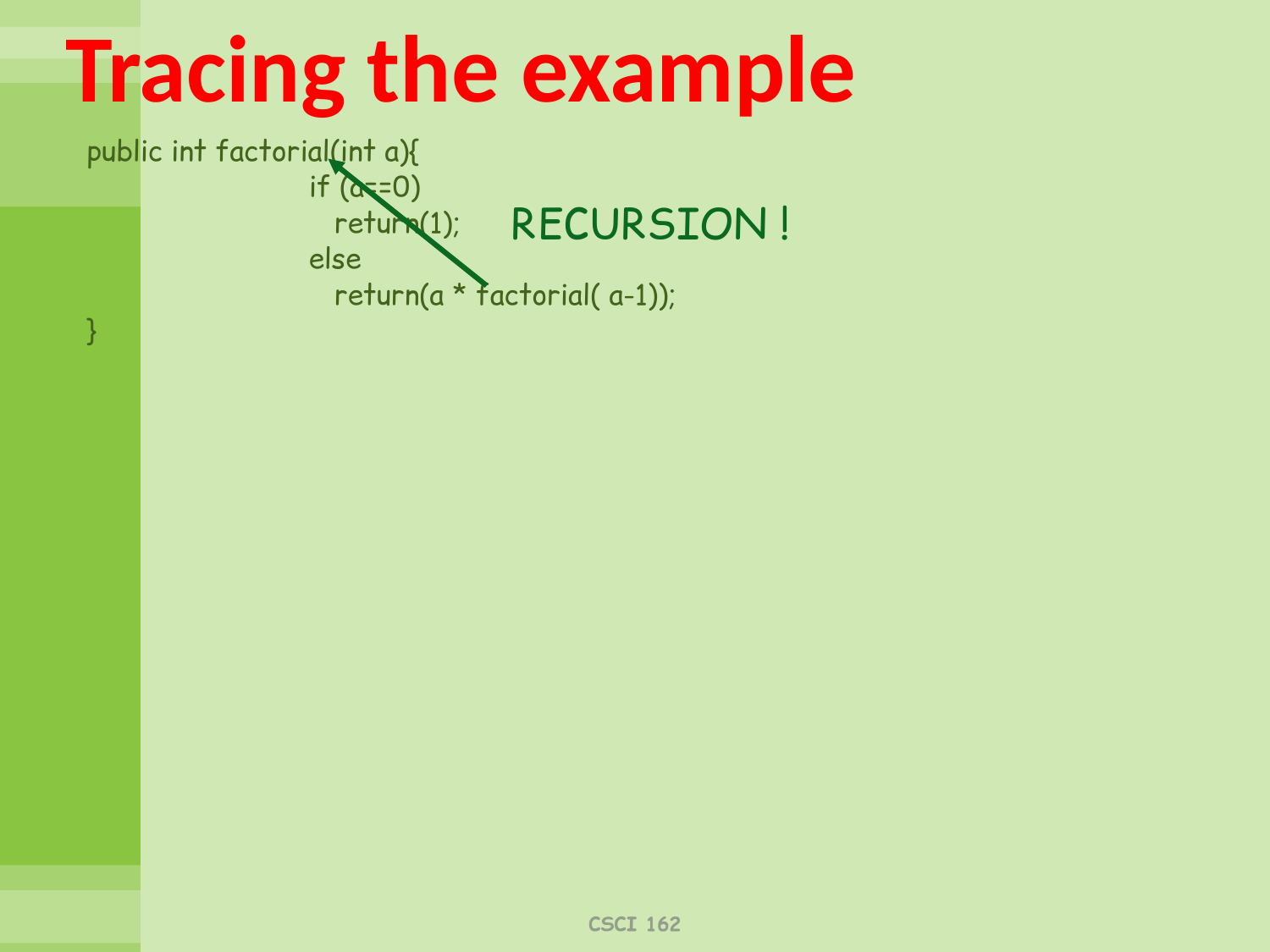

# Tracing the example
public int factorial(int a){
		if (a==0)
		   return(1);
		else
		   return(a * factorial( a-1));
}

RECURSION !

CSCI 162